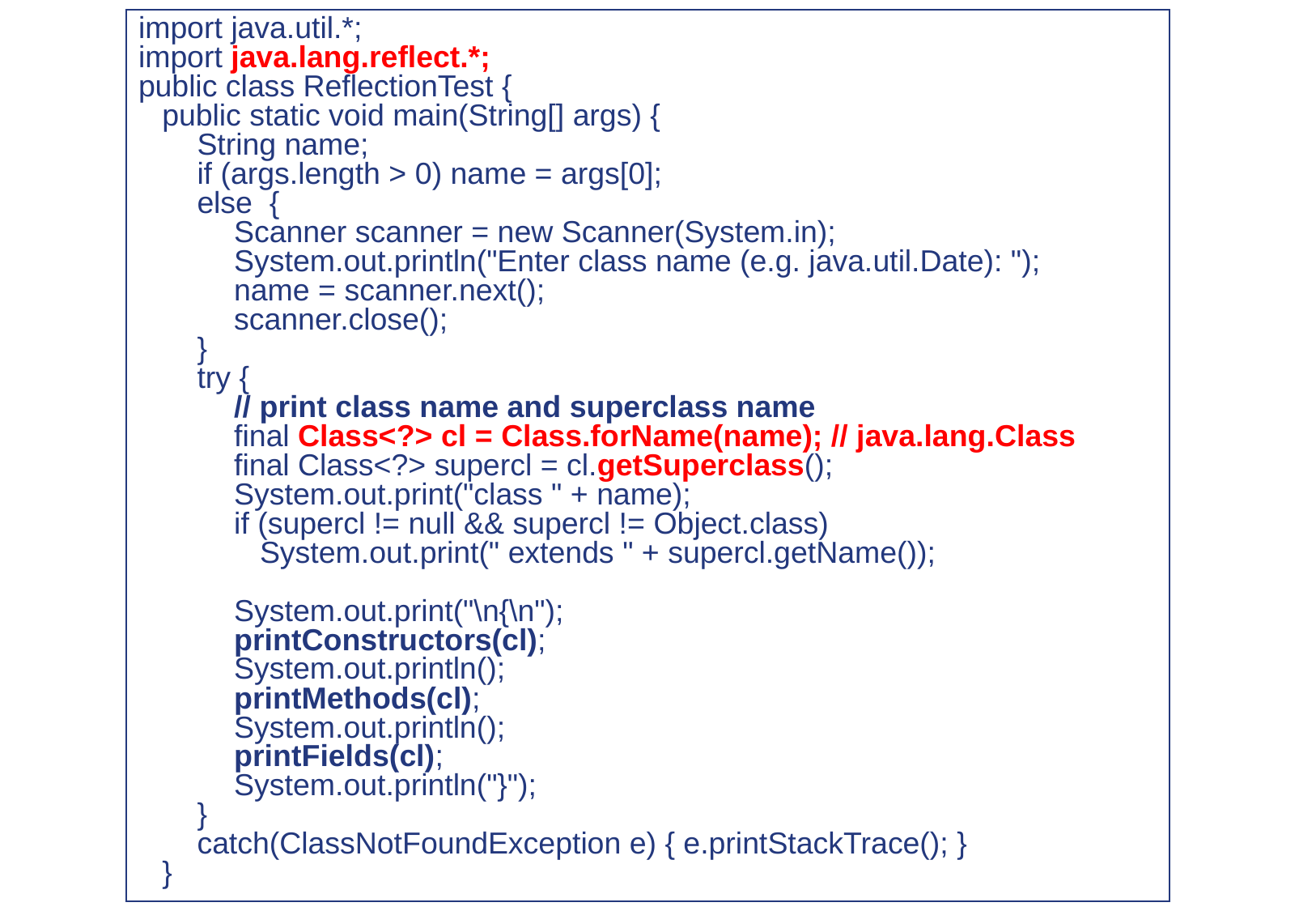

import java.util.*;
import java.lang.reflect.*;
public class ReflectionTest {
	public static void main(String[] args) {
		String name;
		if (args.length > 0) name = args[0];
		else  {
			Scanner scanner = new Scanner(System.in);
			System.out.println("Enter class name (e.g. java.util.Date): ");
			name = scanner.next();
			scanner.close();
		}
		try {
			// print class name and superclass name
			final Class<?> cl = Class.forName(name); // java.lang.Class
			final Class<?> supercl = cl.getSuperclass();
			System.out.print("class " + name);
			if (supercl != null && supercl != Object.class)
				System.out.print(" extends " + supercl.getName());

			System.out.print("\n{\n");
			printConstructors(cl);
			System.out.println();
			printMethods(cl);
			System.out.println();
			printFields(cl);
			System.out.println("}");
		}
		catch(ClassNotFoundException e) { e.printStackTrace(); }
	}